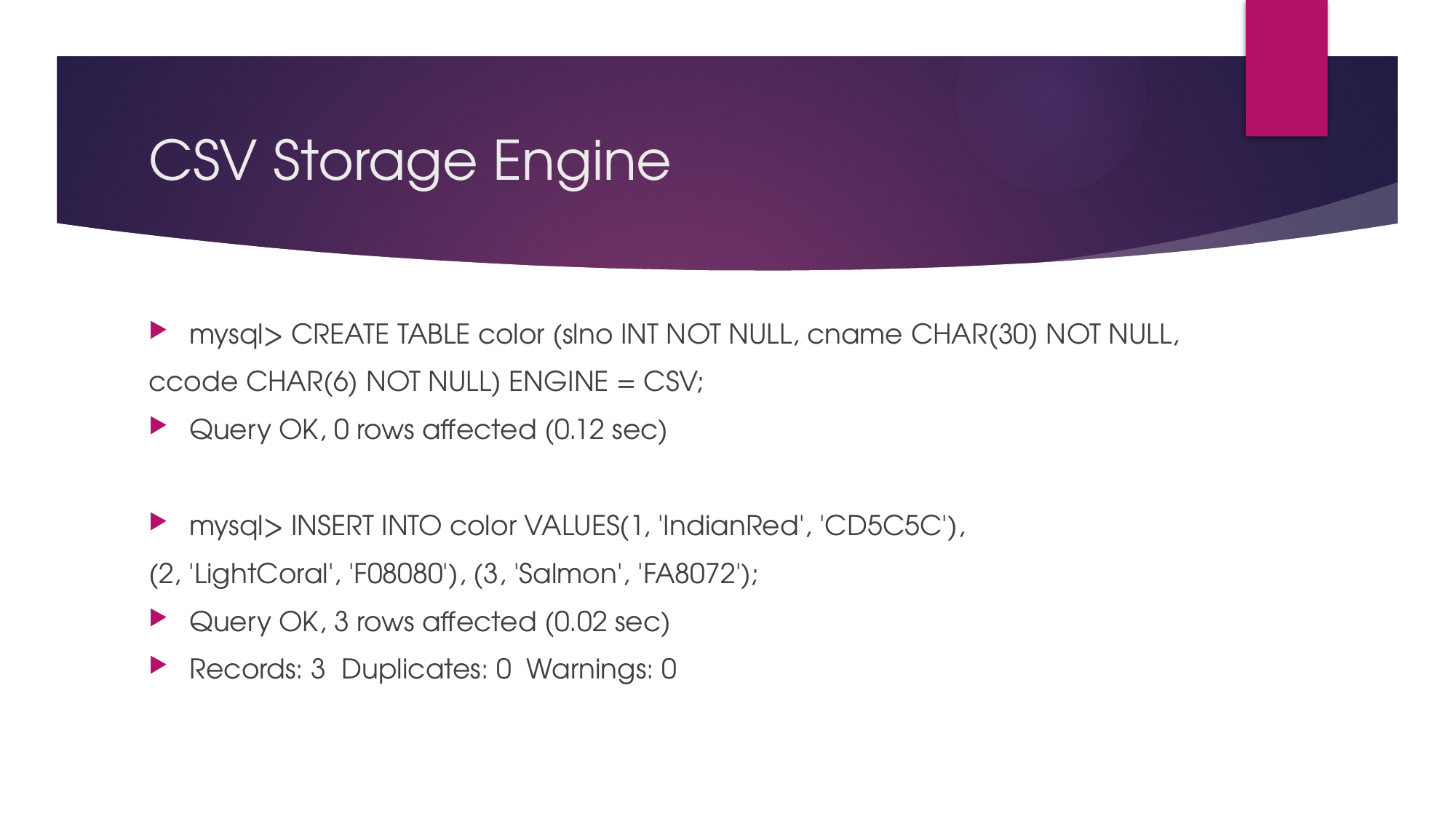

# CSV Storage Engine
mysql> CREATE TABLE color (slno INT NOT NULL, cname CHAR(30) NOT NULL,
ccode CHAR(6) NOT NULL) ENGINE = CSV;
Query OK, 0 rows affected (0.12 sec)

mysql> INSERT INTO color VALUES(1, 'IndianRed', 'CD5C5C'),
(2, 'LightCoral', 'F08080'), (3, 'Salmon', 'FA8072');
Query OK, 3 rows affected (0.02 sec)
Records: 3  Duplicates: 0  Warnings: 0